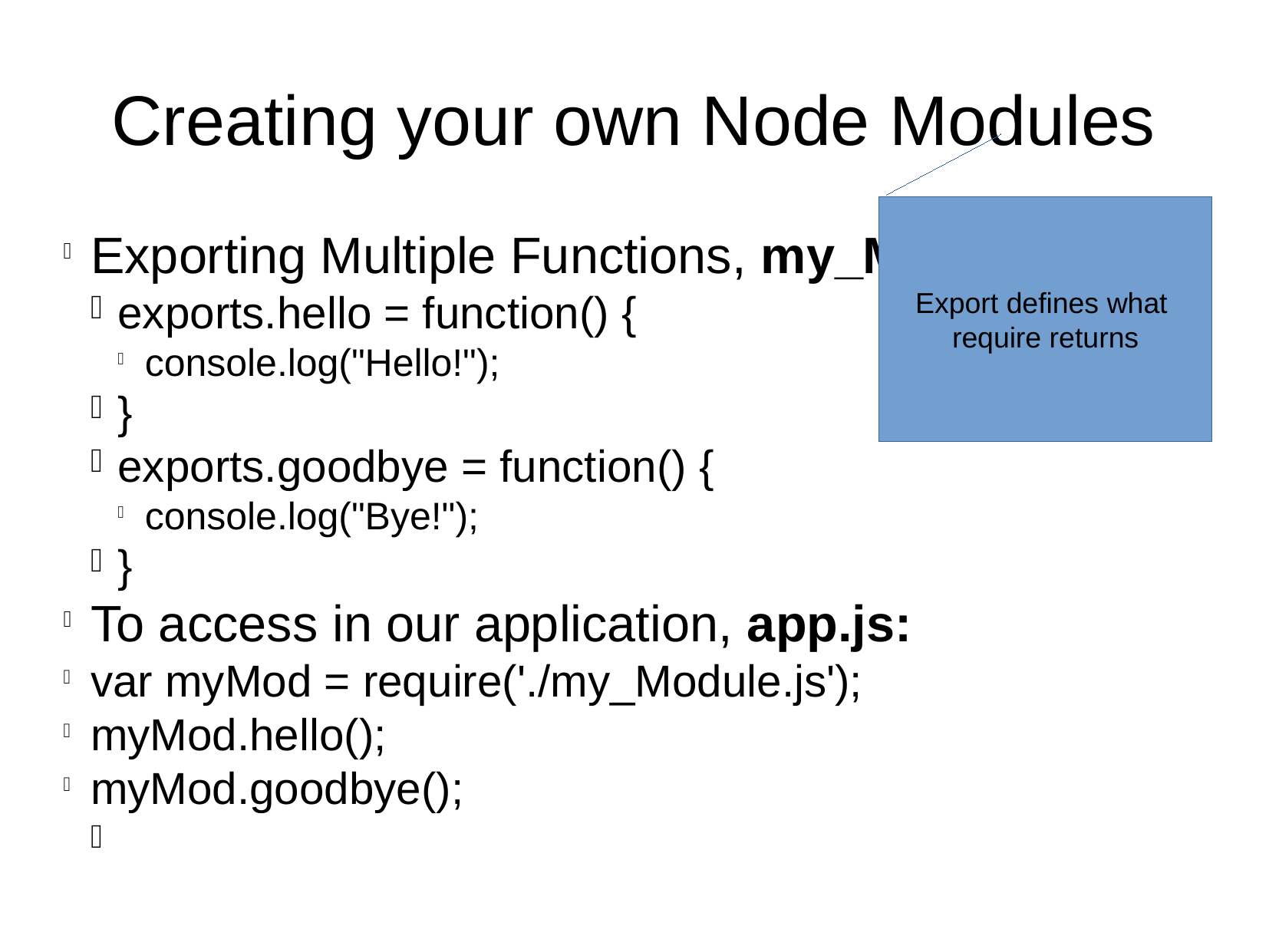

Creating your own Node Modules
Export defines what
require returns
Exporting Multiple Functions, my_Module.js:
exports.hello = function() {
console.log("Hello!");
}
exports.goodbye = function() {
console.log("Bye!");
}
To access in our application, app.js:
var myMod = require('./my_Module.js');
myMod.hello();
myMod.goodbye();